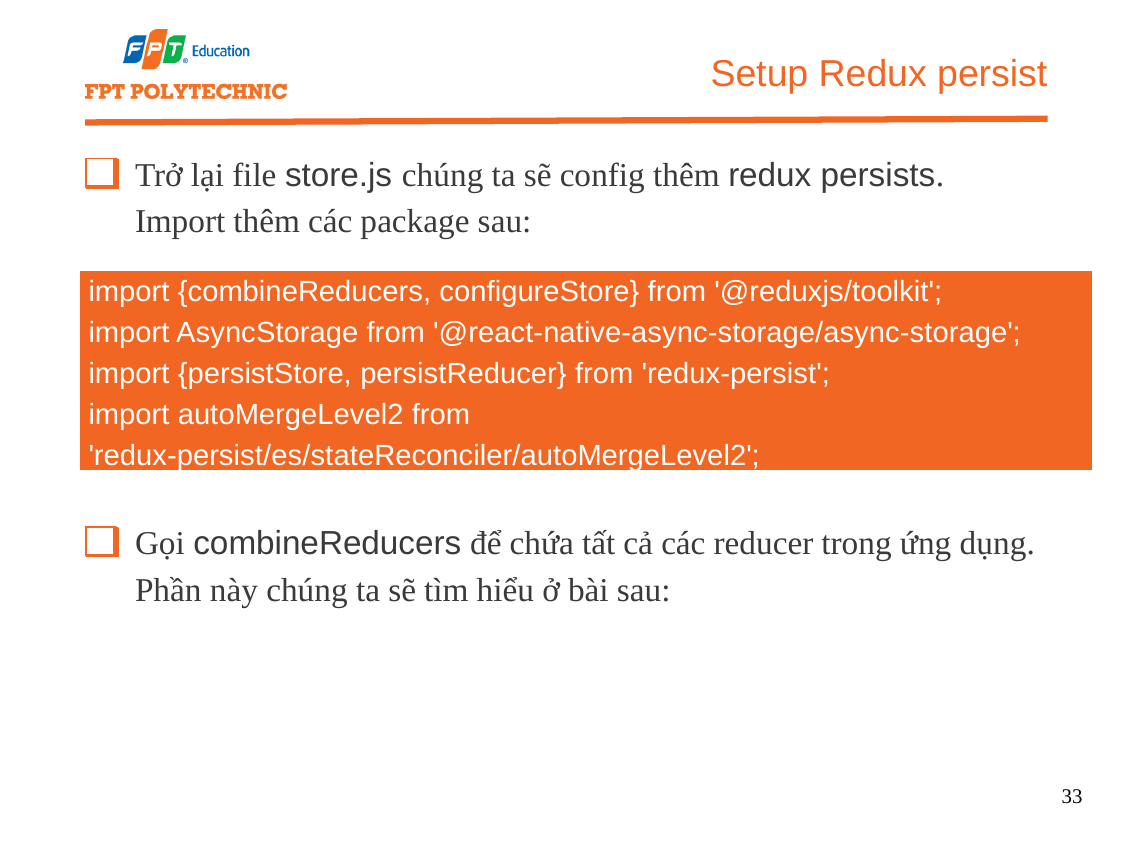

Setup Redux persist

Trở lại file store.js chúng ta sẽ config thêm redux persists. Import thêm các package sau:

import {combineReducers, configureStore} from '@reduxjs/toolkit';
import AsyncStorage from '@react-native-async-storage/async-storage';
import {persistStore, persistReducer} from 'redux-persist';
import autoMergeLevel2 from 'redux-persist/es/stateReconciler/autoMergeLevel2';
Gọi combineReducers để chứa tất cả các reducer trong ứng dụng. Phần này chúng ta sẽ tìm hiểu ở bài sau:

33